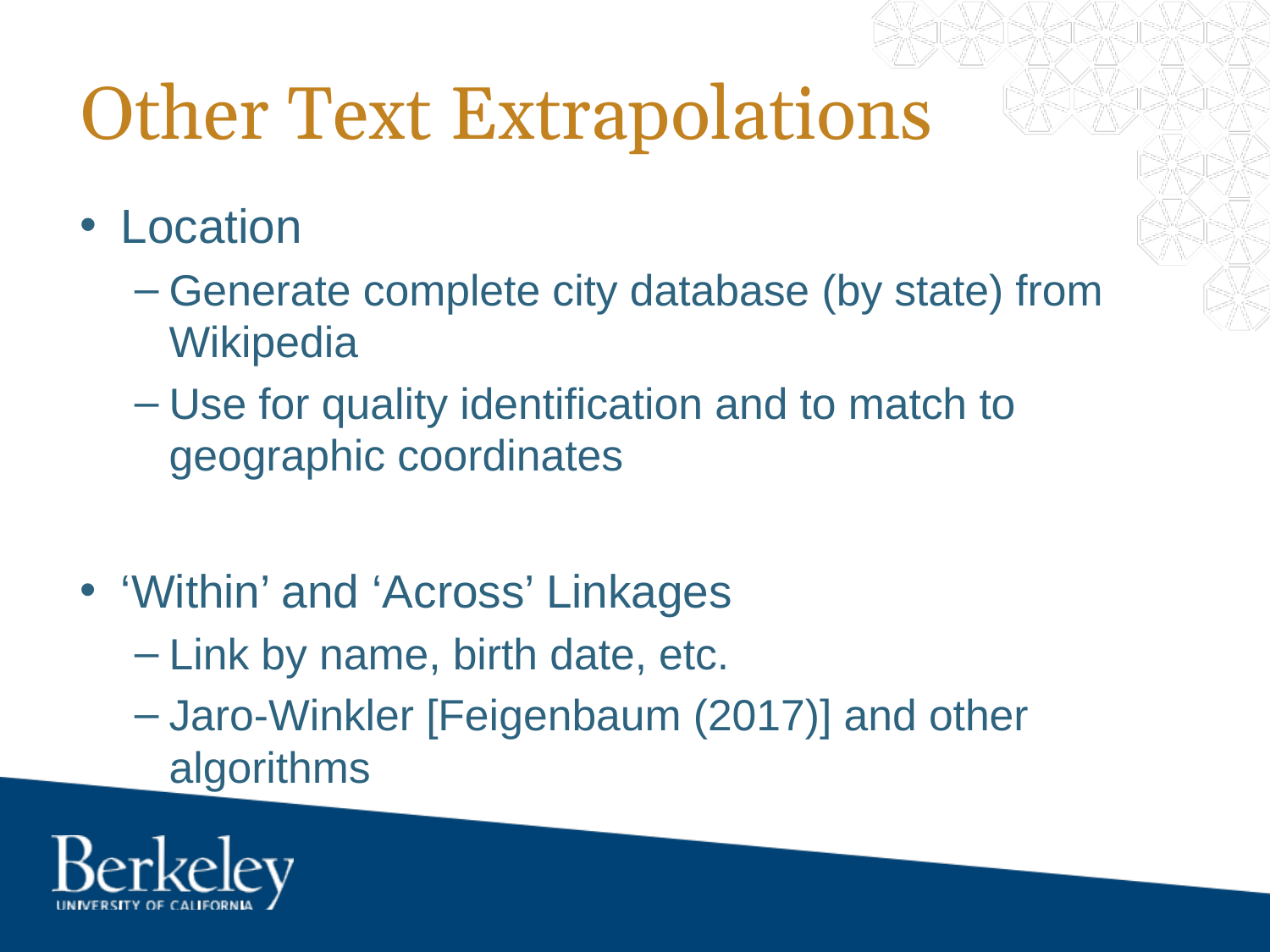

# Other Text Extrapolations
Location
Generate complete city database (by state) from Wikipedia
Use for quality identification and to match to geographic coordinates

‘Within’ and ‘Across’ Linkages
Link by name, birth date, etc.
Jaro-Winkler [Feigenbaum (2017)] and other algorithms